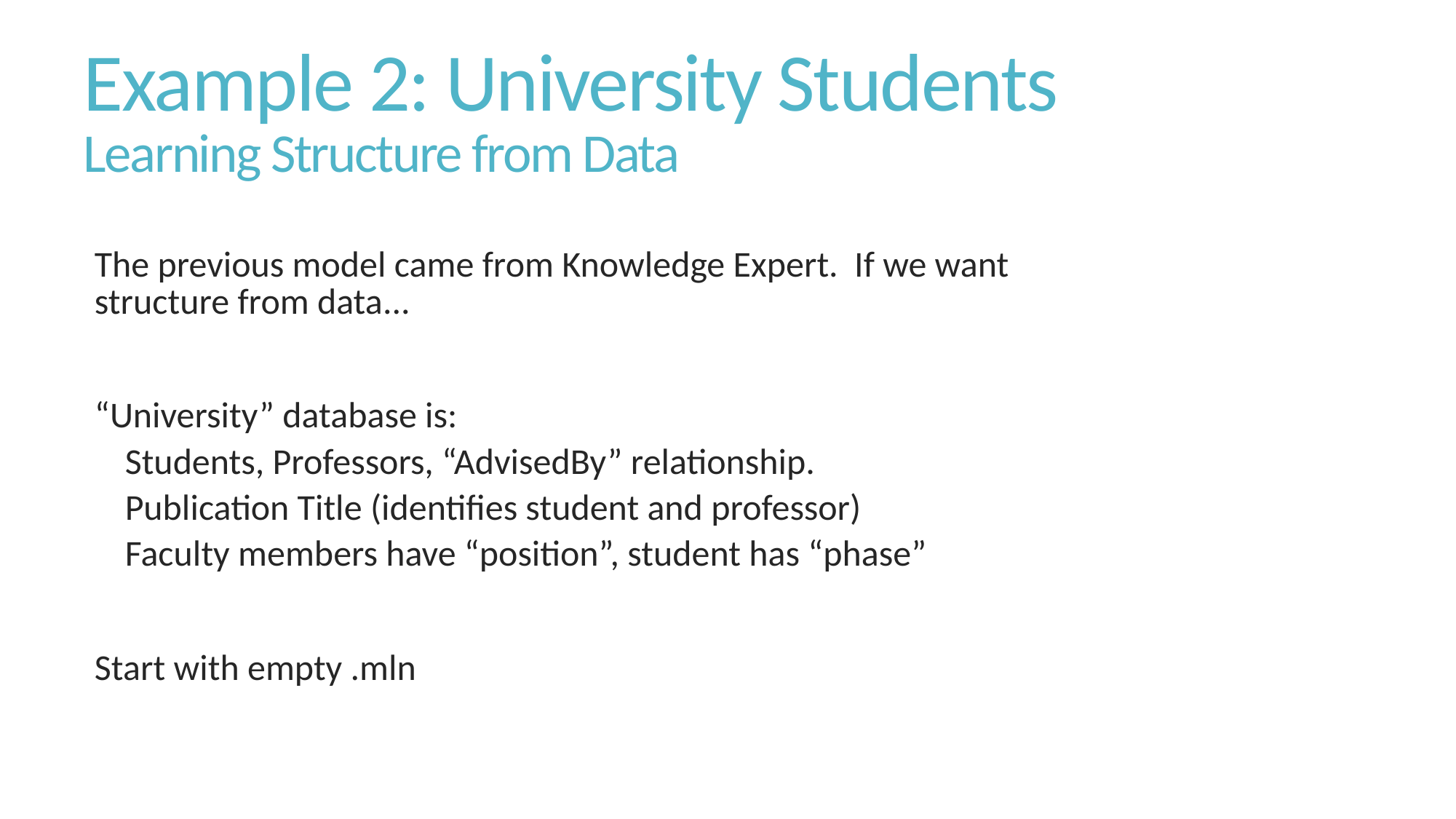

# Example 2: University Students Learning Structure from Data
The previous model came from Knowledge Expert.  If we want structure from data...

“University” database is:
Students, Professors, “AdvisedBy” relationship.
Publication Title (identifies student and professor)
Faculty members have “position”, student has “phase”

Start with empty .mln